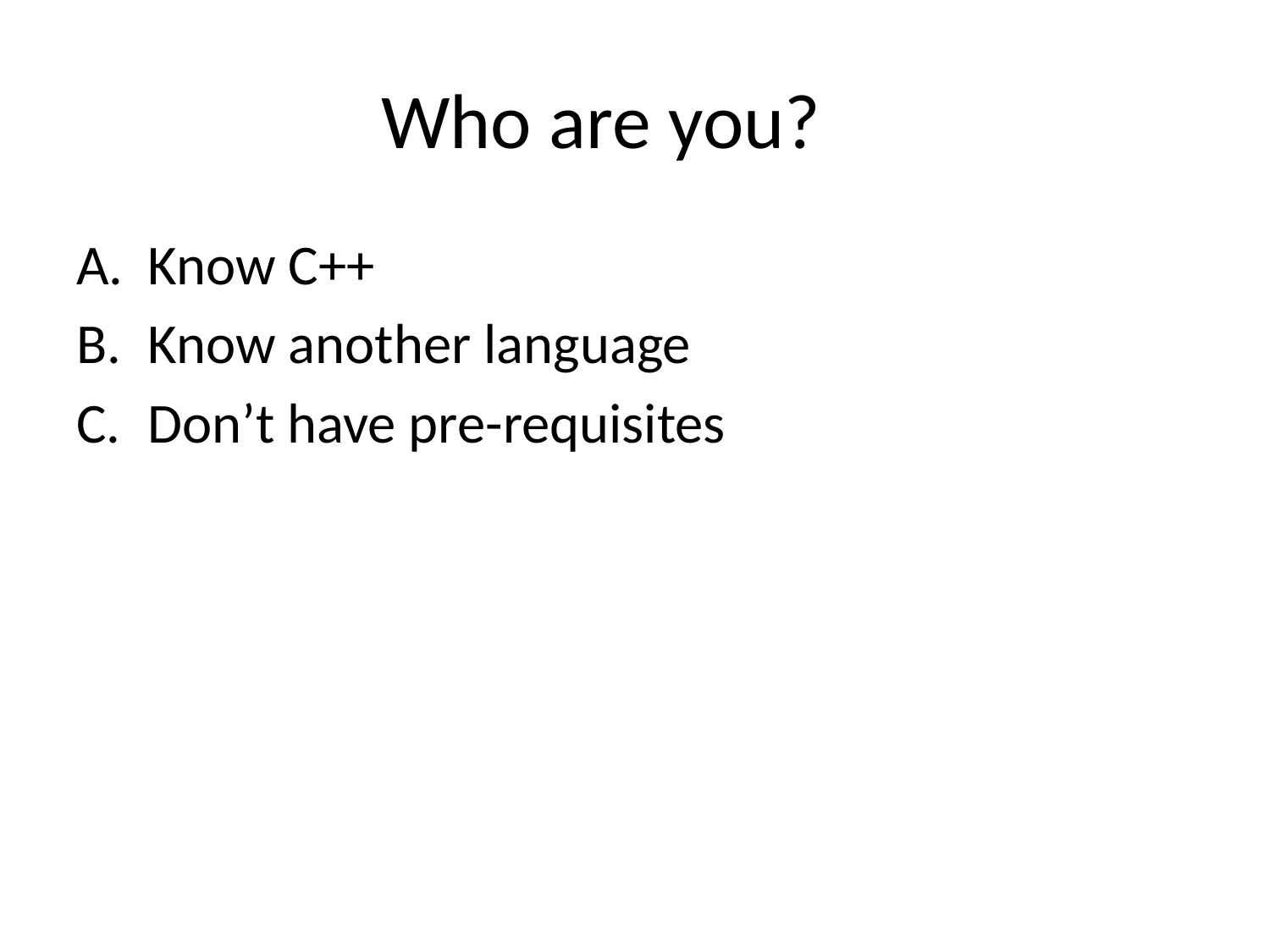

# Who are you?
Know C++
Know another language
Don’t have pre-requisites